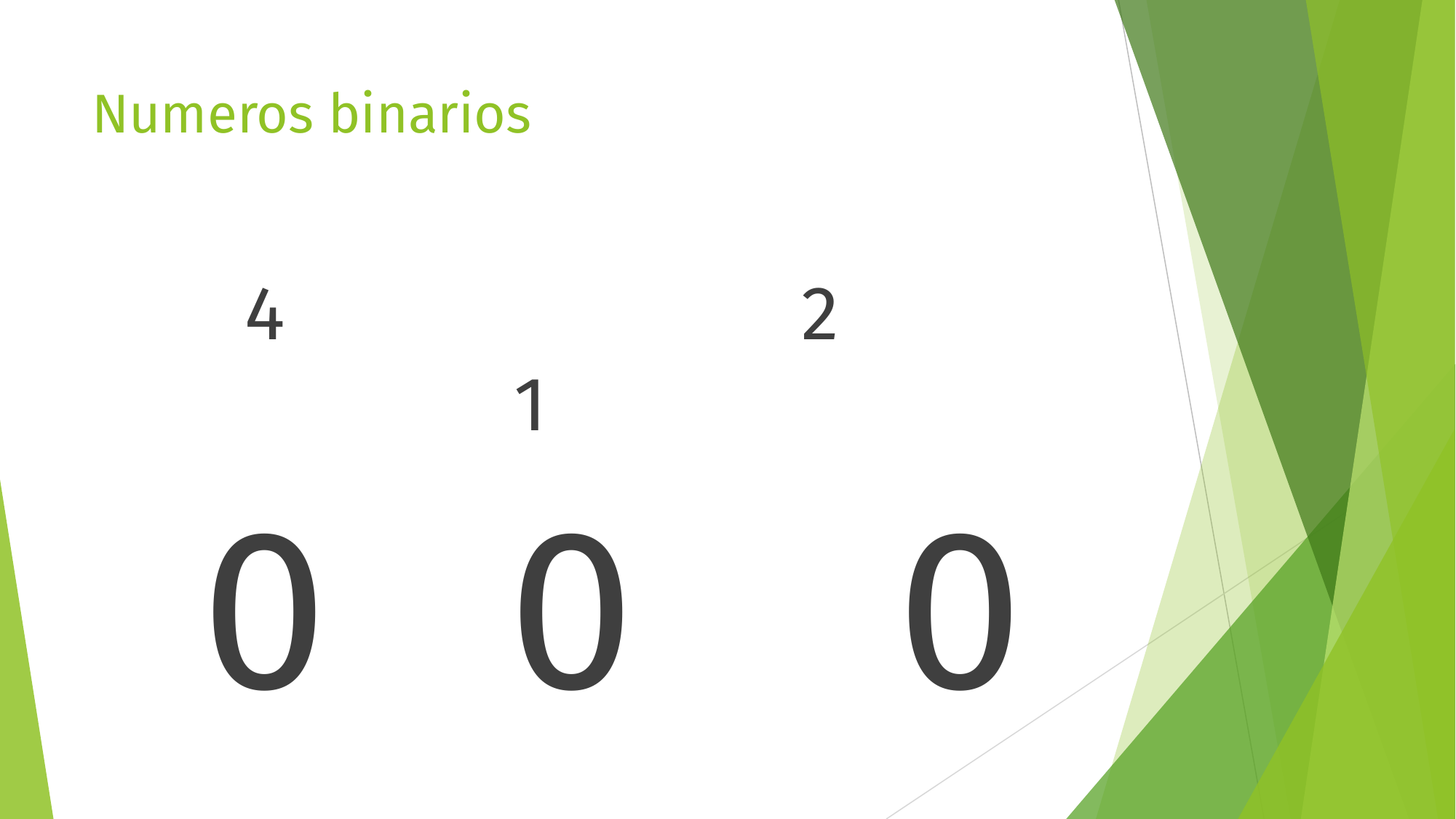

# Numeros binarios
4 					2 				  1
0   0 	 	0